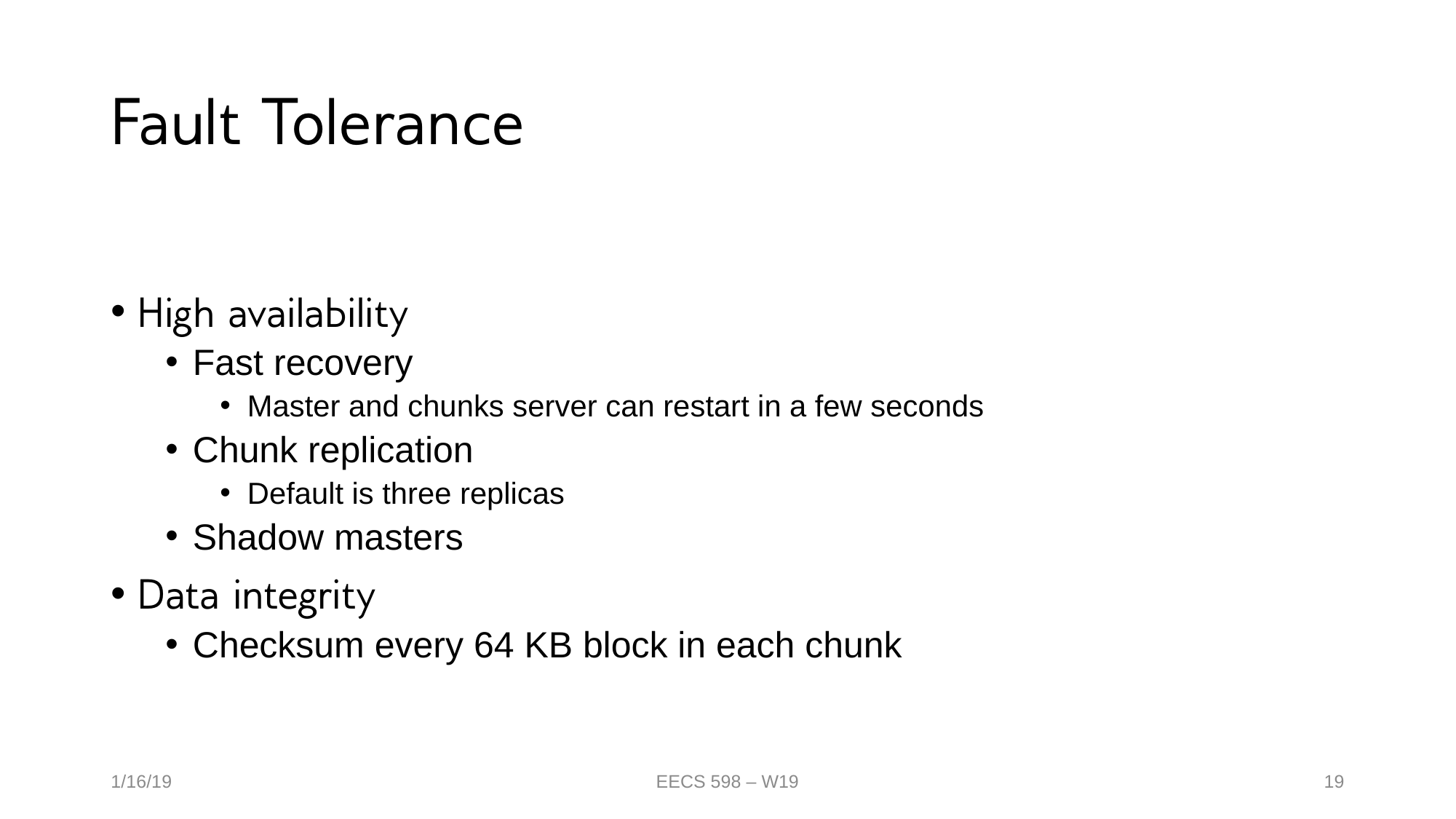

# Fault Tolerance
High availability
Fast recovery
Master and chunks server can restart in a few seconds
Chunk replication
Default is three replicas
Shadow masters
Data integrity
Checksum every 64 KB block in each chunk
1/16/19
EECS 598 – W19
19